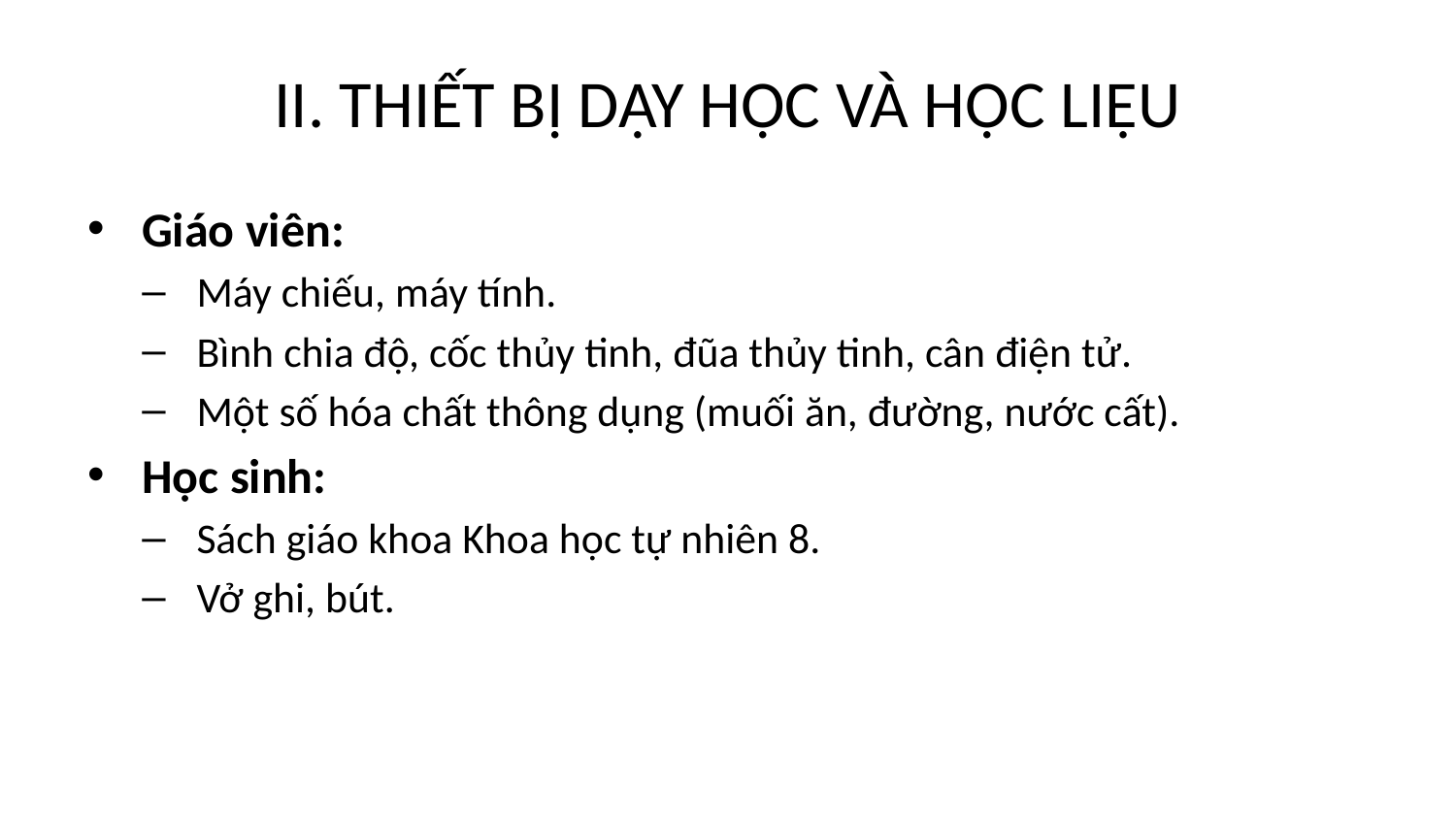

# II. THIẾT BỊ DẠY HỌC VÀ HỌC LIỆU
Giáo viên:
Máy chiếu, máy tính.
Bình chia độ, cốc thủy tinh, đũa thủy tinh, cân điện tử.
Một số hóa chất thông dụng (muối ăn, đường, nước cất).
Học sinh:
Sách giáo khoa Khoa học tự nhiên 8.
Vở ghi, bút.